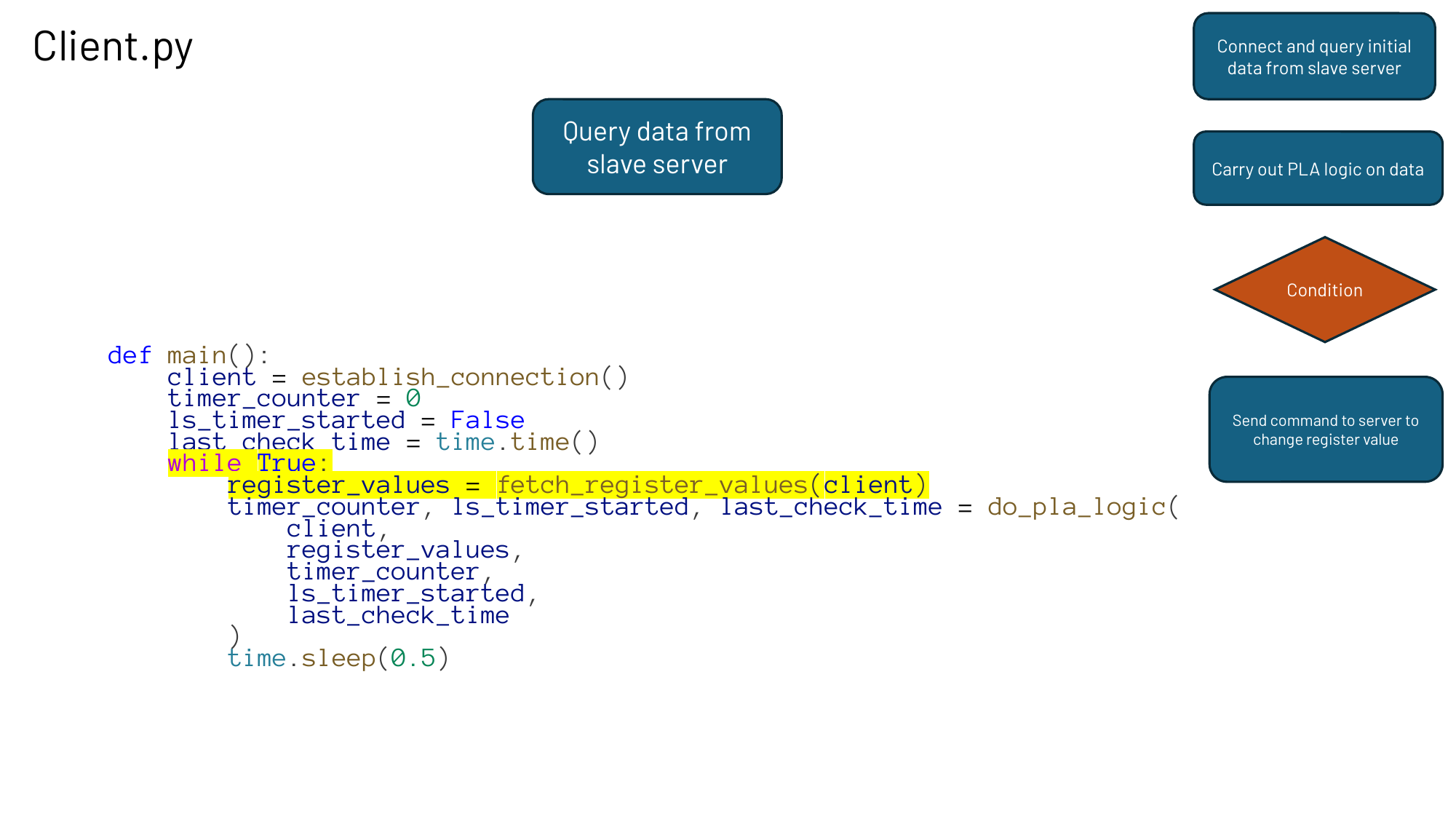

Client.py
Connect and query initial data from slave server
Query data from slave server
Carry out PLA logic on data
Condition
def main():
    client = establish_connection()
    timer_counter = 0
    ls_timer_started = False
    last_check_time = time.time()
    while True:
        register_values = fetch_register_values(client)
        timer_counter, ls_timer_started, last_check_time = do_pla_logic(
            client,
            register_values,
            timer_counter,
            ls_timer_started,
            last_check_time
        )
        time.sleep(0.5)
Send command to server to change register value
[False]
[True]